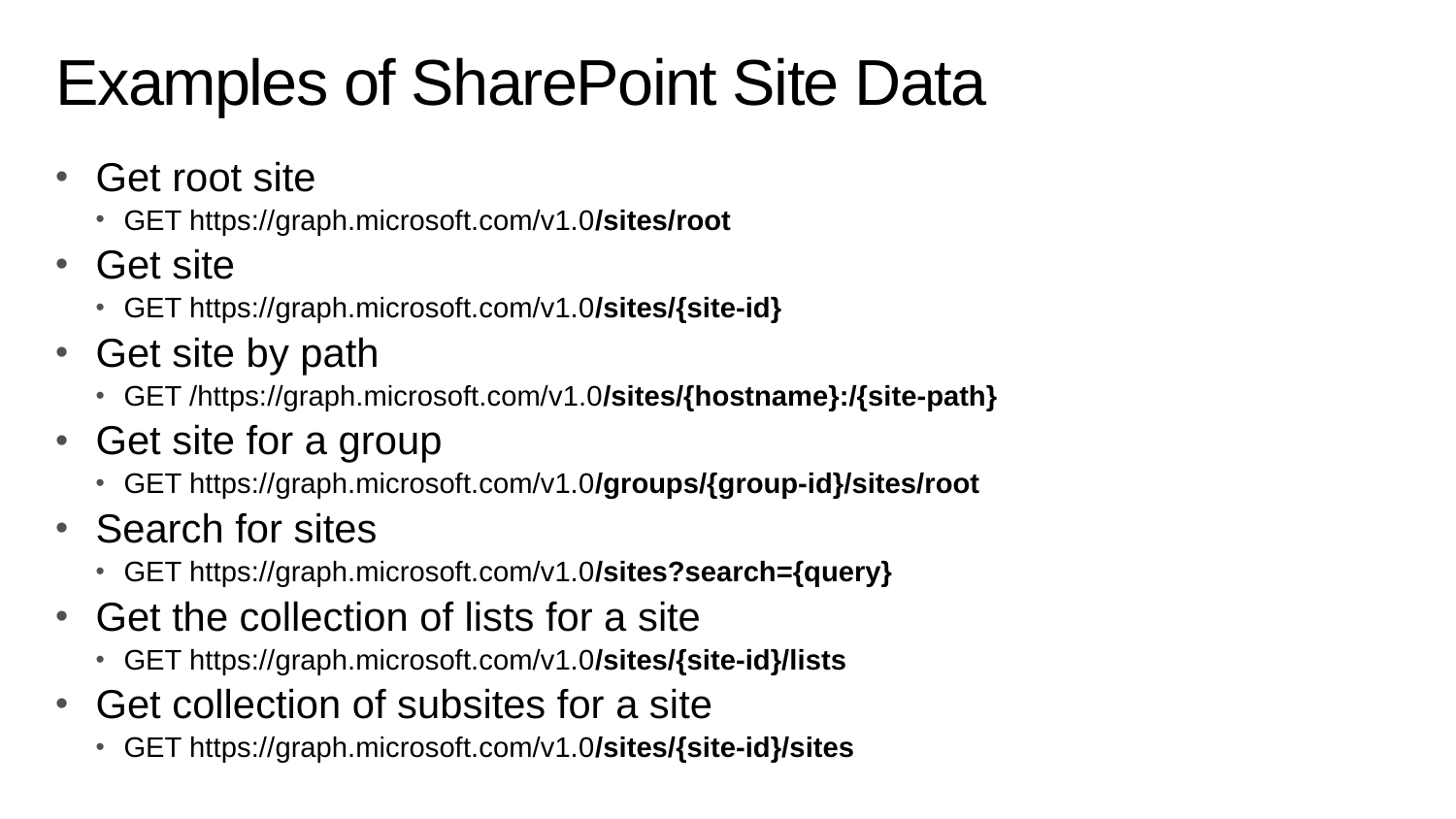

# Examples of SharePoint Site Data
Get root site
GET https://graph.microsoft.com/v1.0/sites/root
Get site
GET https://graph.microsoft.com/v1.0/sites/{site-id}
Get site by path
GET /https://graph.microsoft.com/v1.0/sites/{hostname}:/{site-path}
Get site for a group
GET https://graph.microsoft.com/v1.0/groups/{group-id}/sites/root
Search for sites
GET https://graph.microsoft.com/v1.0/sites?search={query}
Get the collection of lists for a site
GET https://graph.microsoft.com/v1.0/sites/{site-id}/lists
Get collection of subsites for a site
GET https://graph.microsoft.com/v1.0/sites/{site-id}/sites